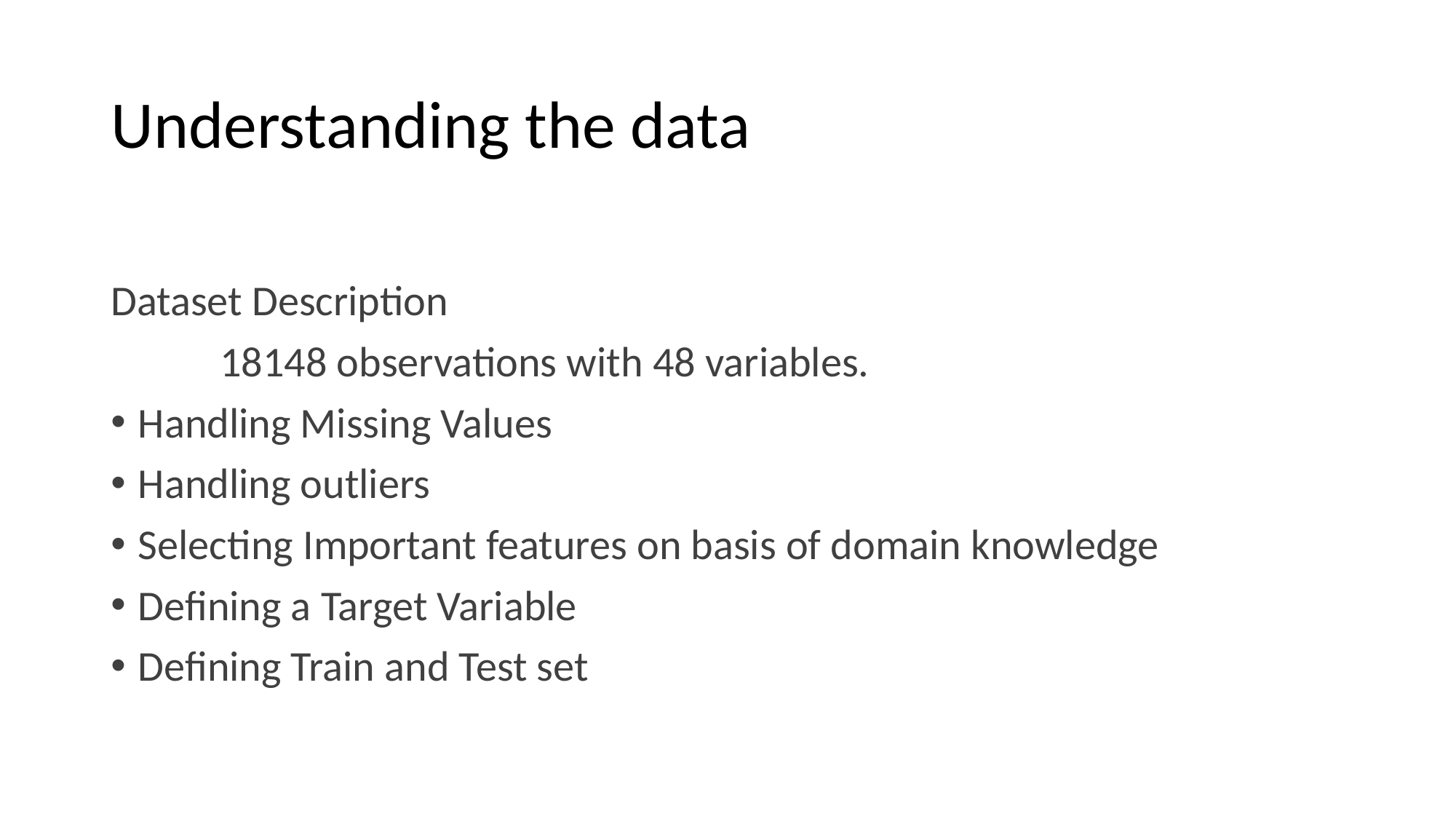

# Understanding the data
Dataset Description
	18148 observations with 48 variables.
Handling Missing Values
Handling outliers
Selecting Important features on basis of domain knowledge
Defining a Target Variable
Defining Train and Test set